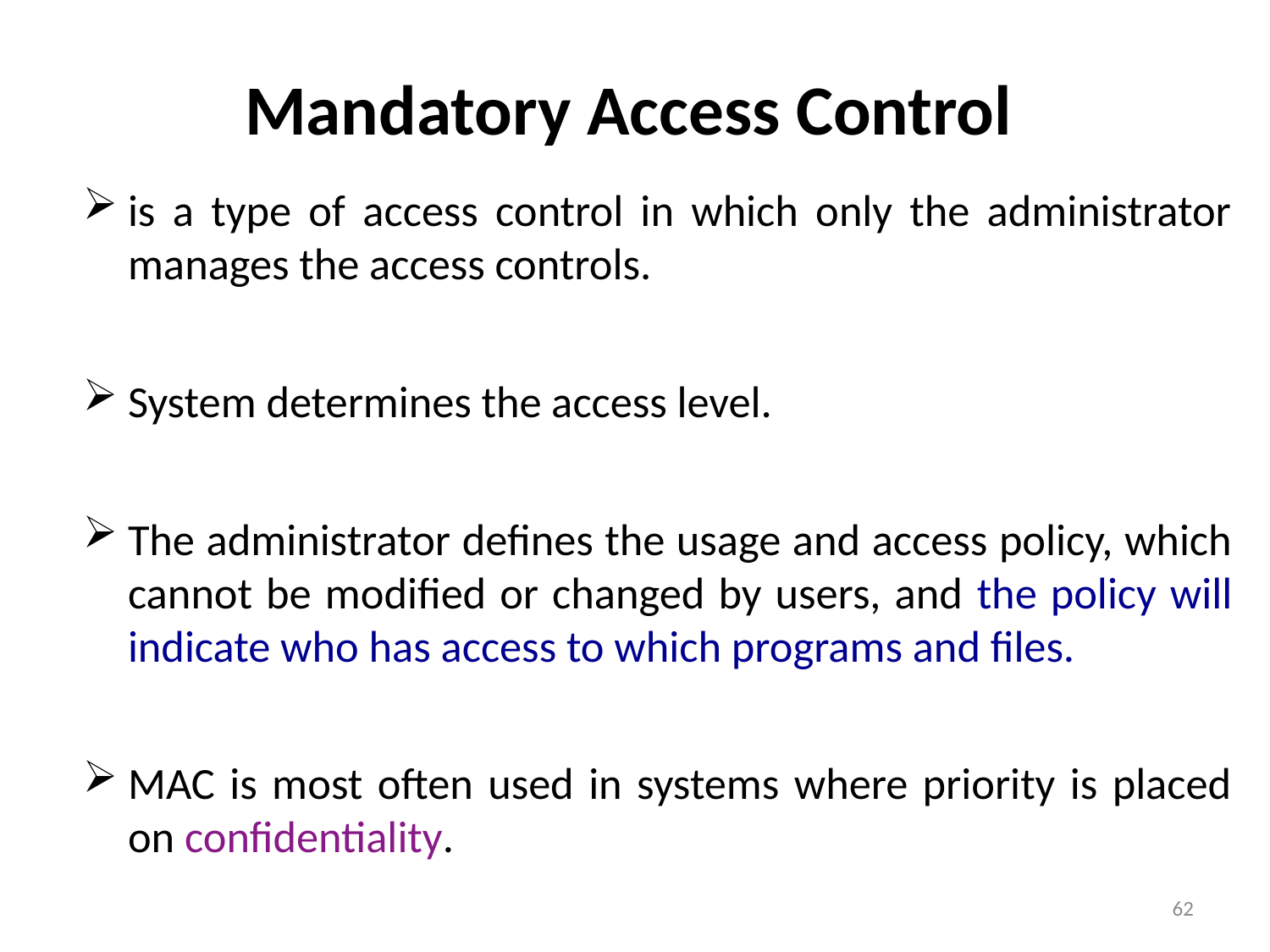

# Mandatory Access Control
is a type of access control in which only the administrator manages the access controls.

System determines the access level.

The administrator defines the usage and access policy, which cannot be modified or changed by users, and the policy will indicate who has access to which programs and files.

MAC is most often used in systems where priority is placed on confidentiality.
62